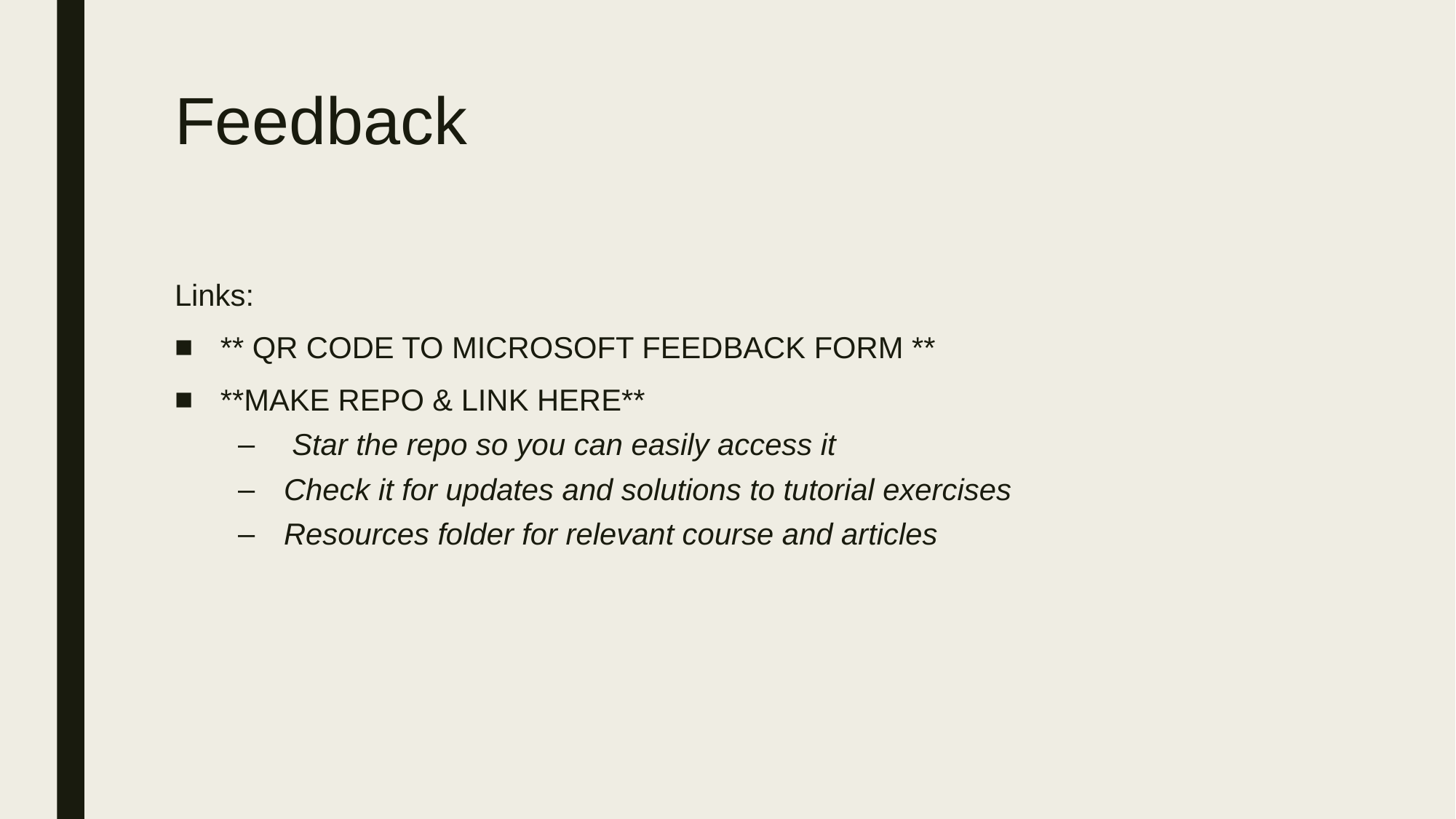

# Feedback
Links:
** QR CODE TO MICROSOFT FEEDBACK FORM **
**MAKE REPO & LINK HERE**
 Star the repo so you can easily access it
Check it for updates and solutions to tutorial exercises
Resources folder for relevant course and articles